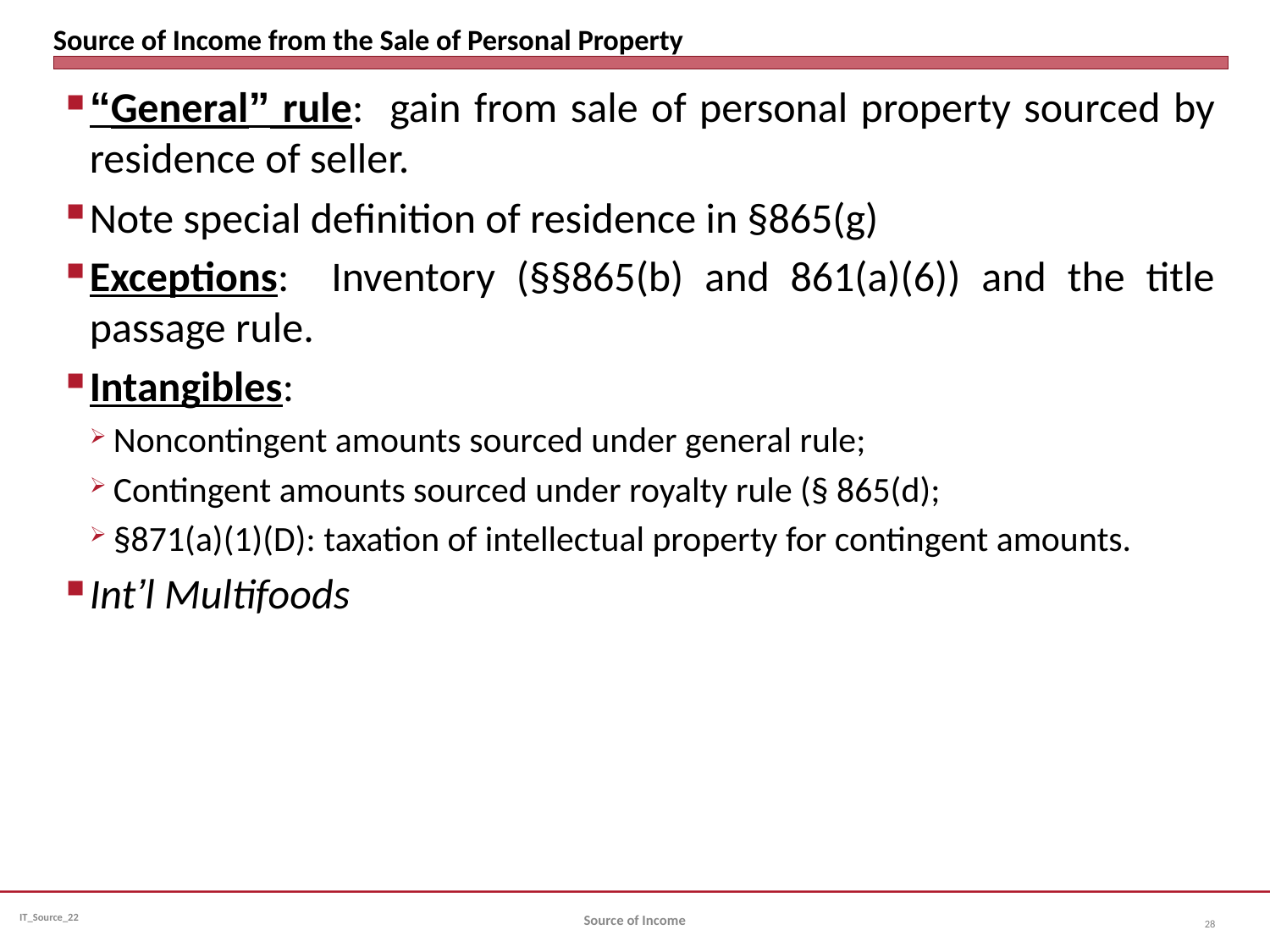

# Source of Income from the Sale of Personal Property
“General” rule:  gain from sale of personal property sourced by residence of seller.
Note special definition of residence in §865(g)
Exceptions:  Inventory (§§865(b) and 861(a)(6)) and the title passage rule.
Intangibles:
Noncontingent amounts sourced under general rule;
Contingent amounts sourced under royalty rule (§ 865(d);
§871(a)(1)(D): taxation of intellectual property for contingent amounts.
Int’l Multifoods
Source of Income
28